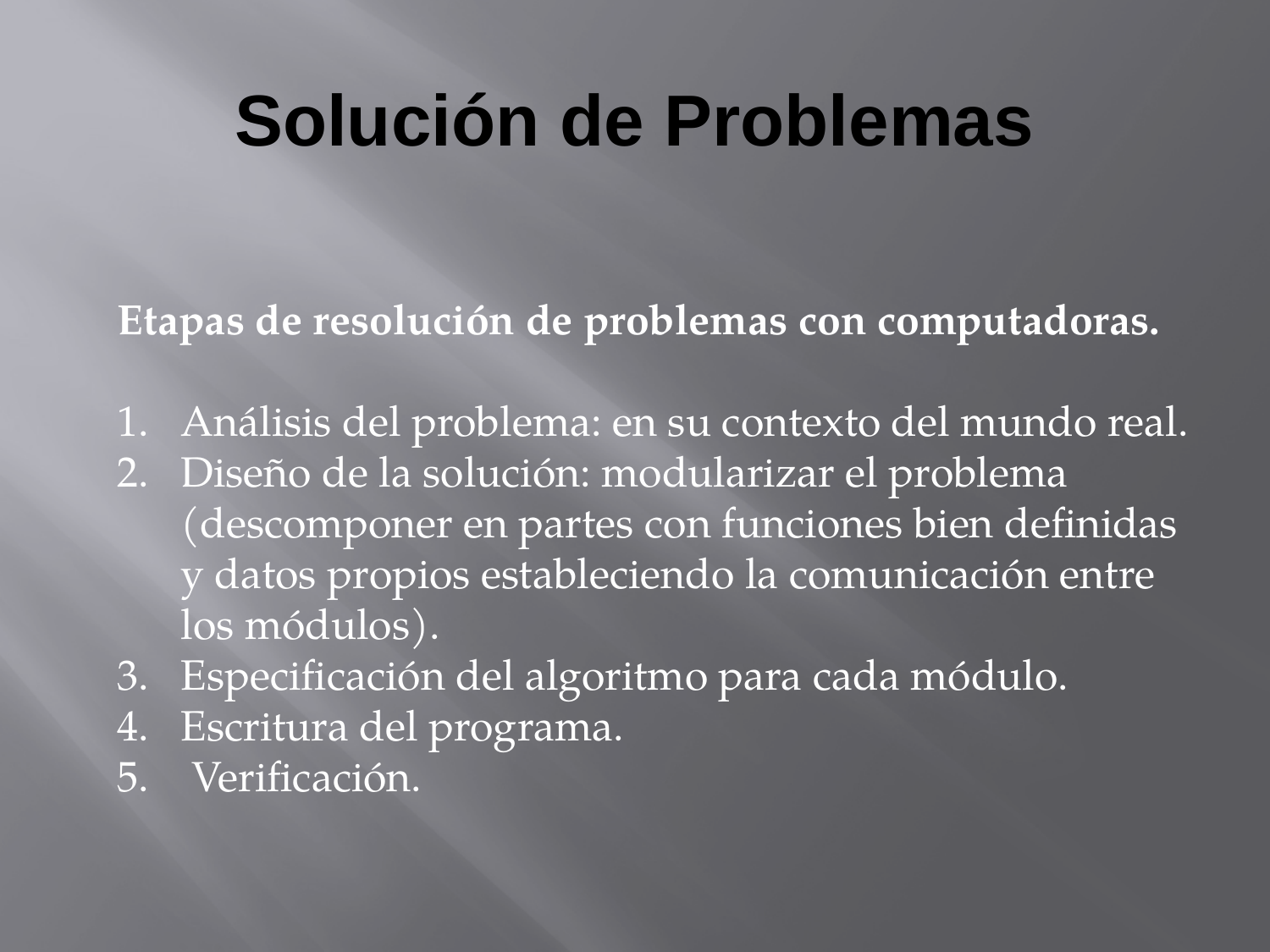

# Solución de Problemas
Etapas de resolución de problemas con computadoras.

Análisis del problema: en su contexto del mundo real.
Diseño de la solución: modularizar el problema (descomponer en partes con funciones bien definidas y datos propios estableciendo la comunicación entre los módulos).
Especificación del algoritmo para cada módulo.
Escritura del programa.
 Verificación.